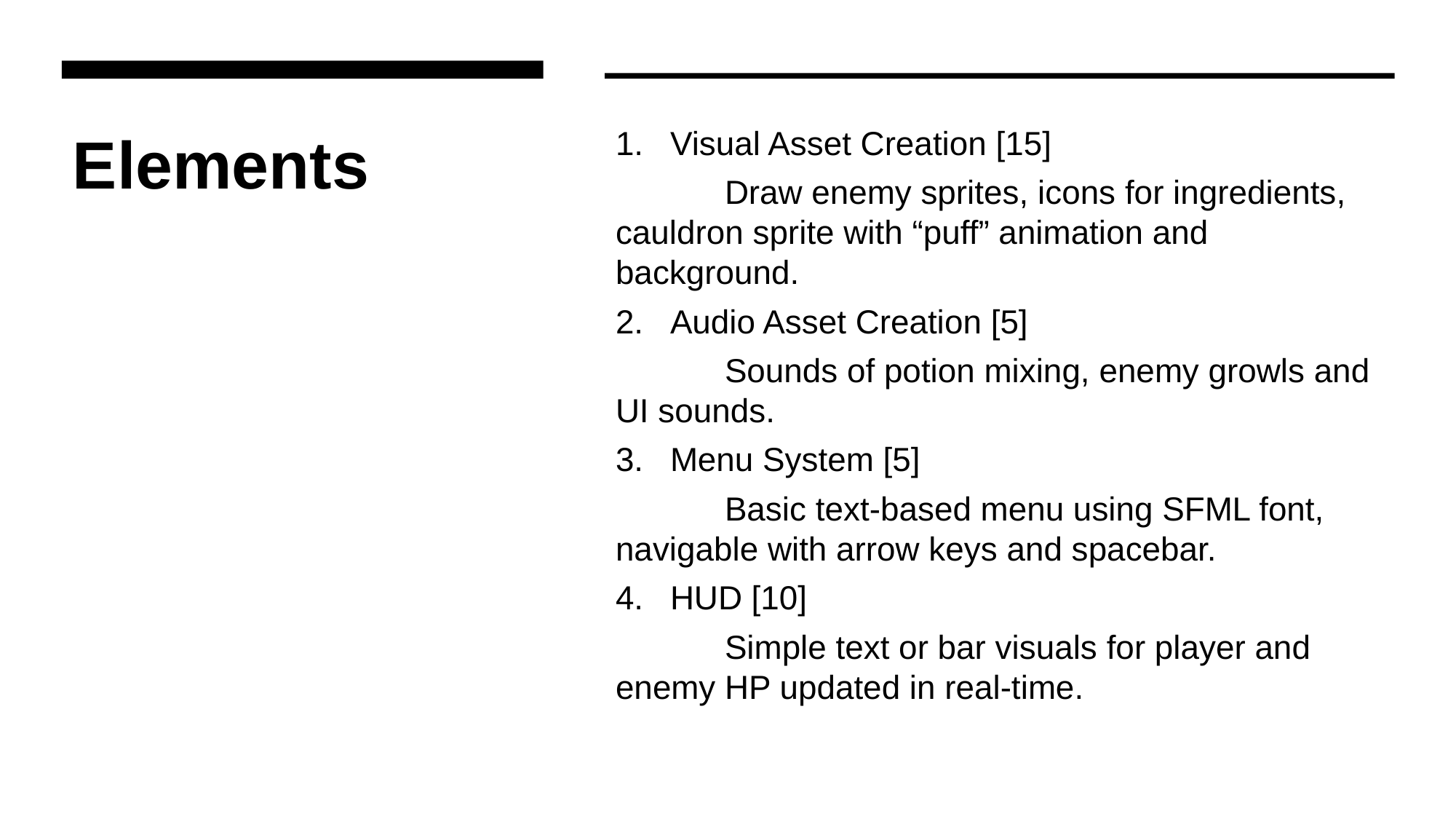

# Elements
Visual Asset Creation [15]
	Draw enemy sprites, icons for ingredients, cauldron sprite with “puff” animation and background.
Audio Asset Creation [5]
	Sounds of potion mixing, enemy growls and UI sounds.
Menu System [5]
	Basic text-based menu using SFML font, navigable with arrow keys and spacebar.
HUD [10]
	Simple text or bar visuals for player and enemy HP updated in real-time.